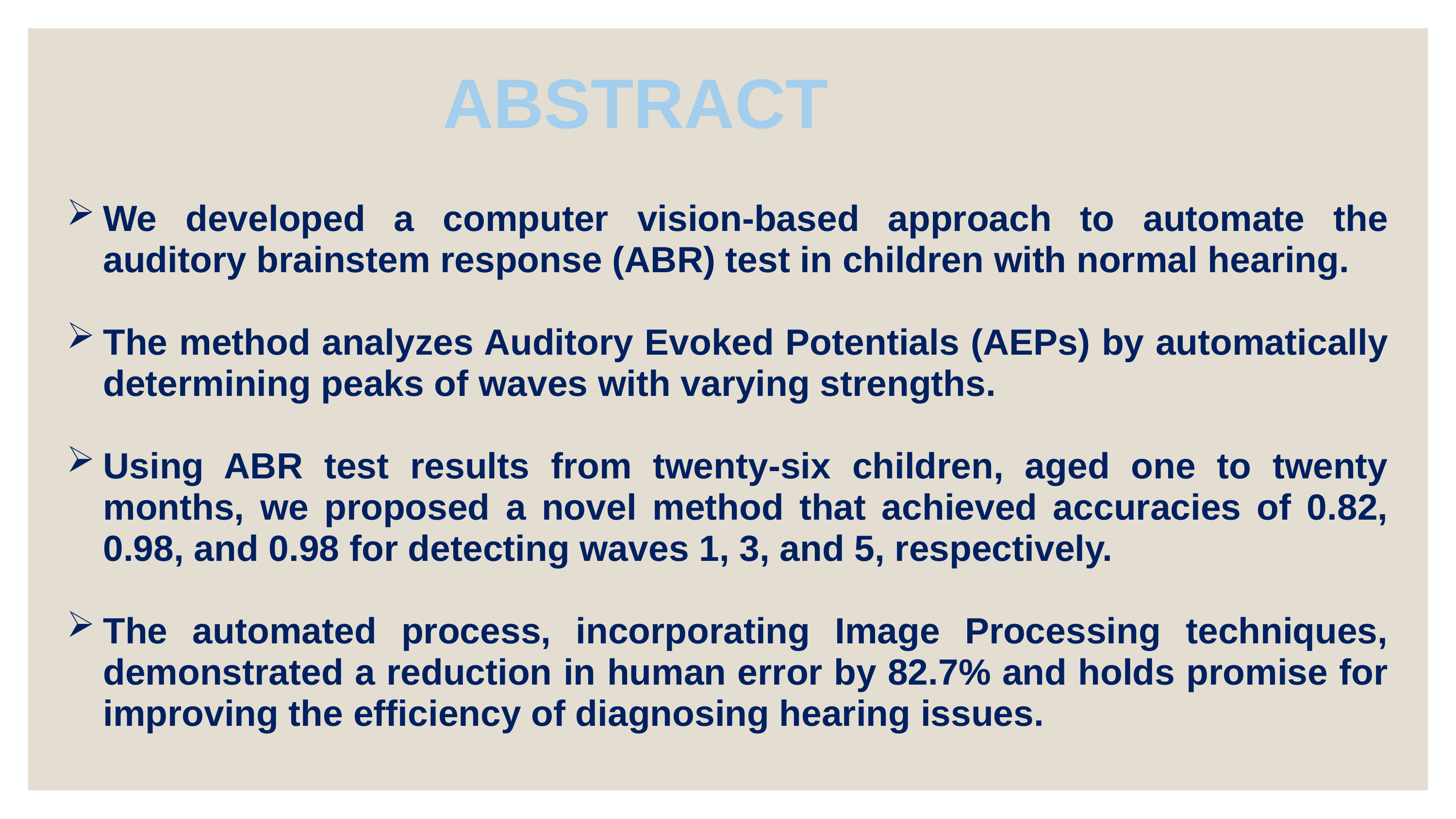

ABSTRACT
We developed a computer vision-based approach to automate the auditory brainstem response (ABR) test in children with normal hearing.

The method analyzes Auditory Evoked Potentials (AEPs) by automatically determining peaks of waves with varying strengths.

Using ABR test results from twenty-six children, aged one to twenty months, we proposed a novel method that achieved accuracies of 0.82, 0.98, and 0.98 for detecting waves 1, 3, and 5, respectively.

The automated process, incorporating Image Processing techniques, demonstrated a reduction in human error by 82.7% and holds promise for improving the efficiency of diagnosing hearing issues.